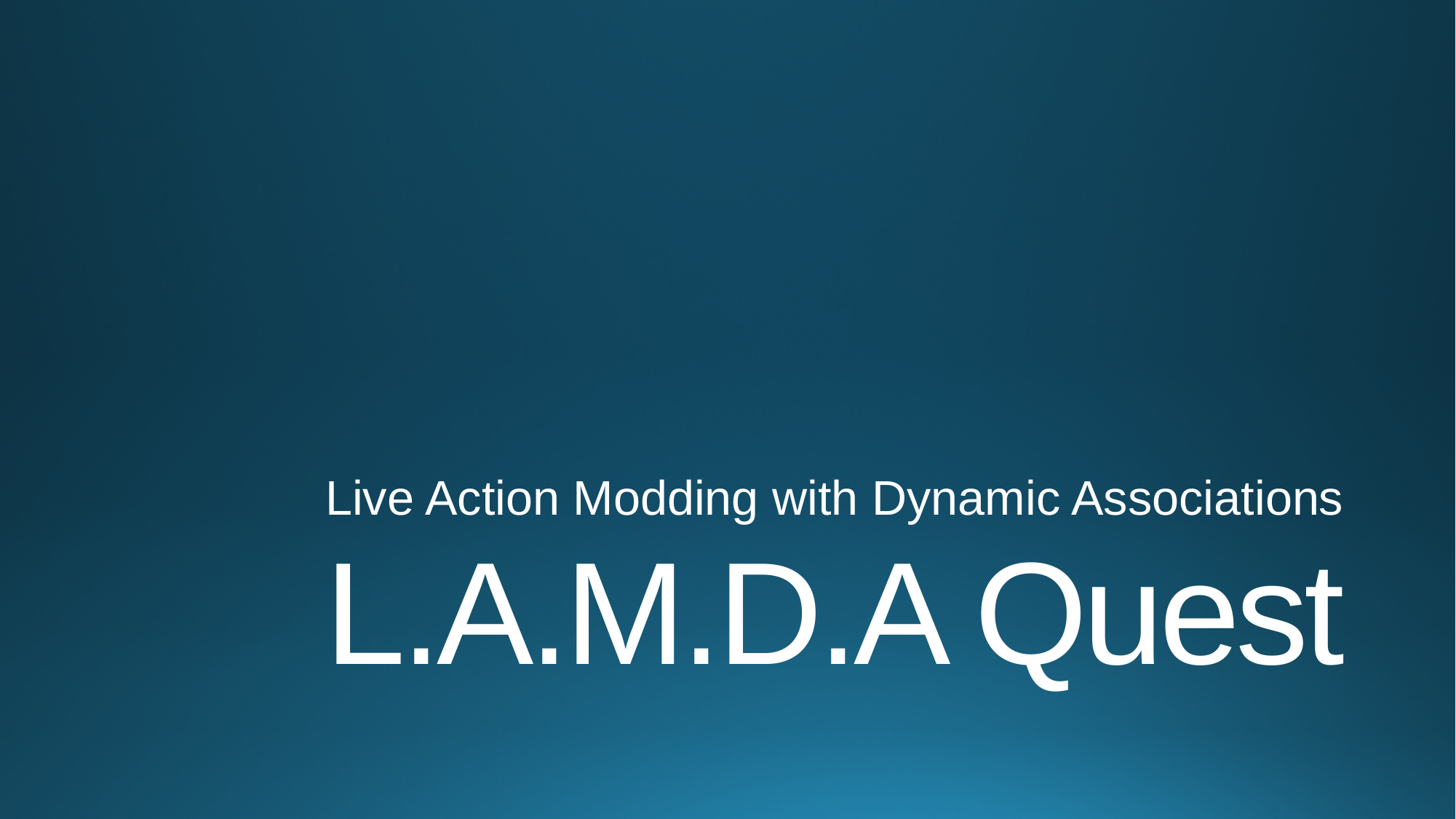

Live Action Modding with Dynamic Associations
# L.A.M.D.A Quest